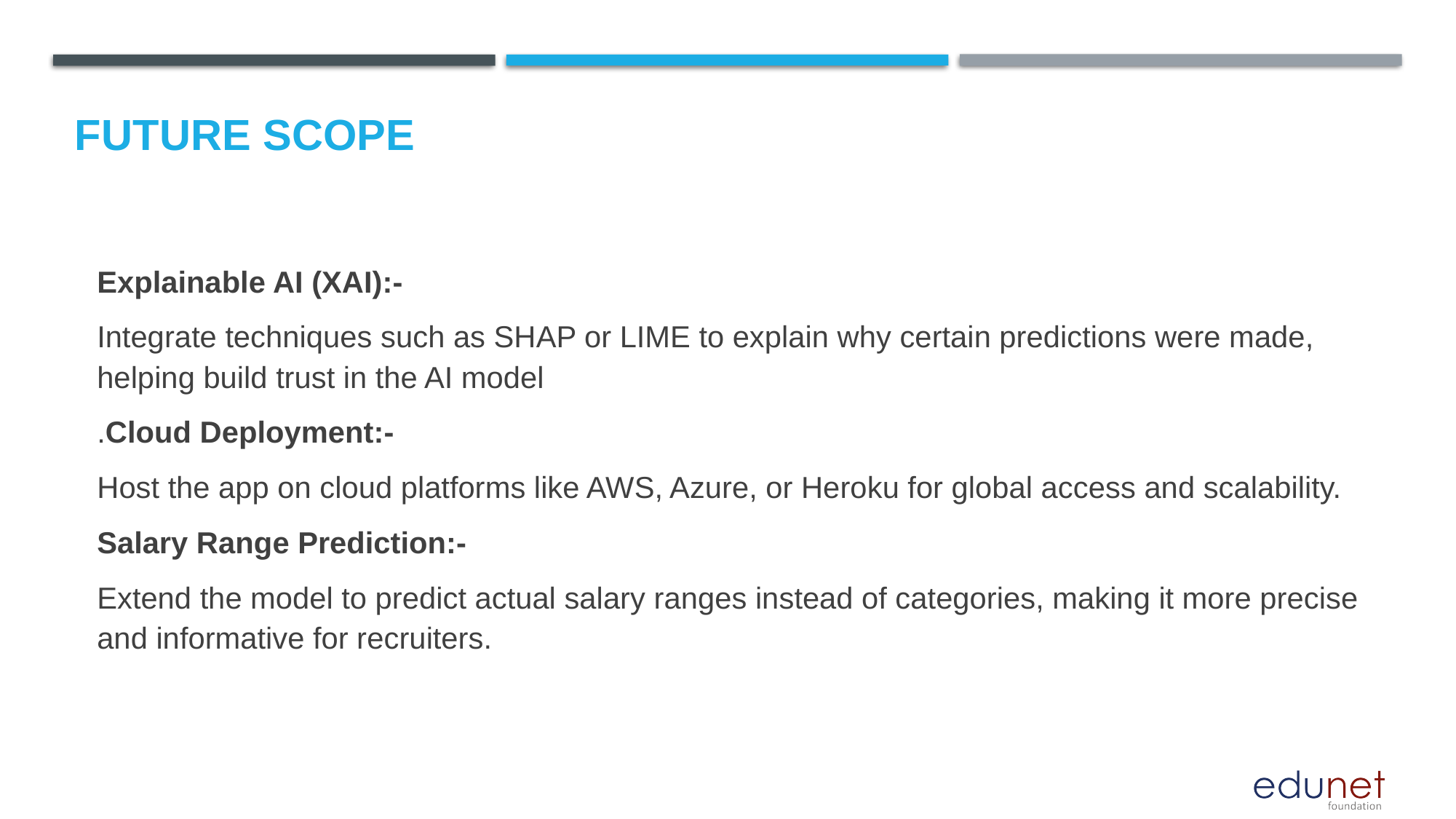

Future scope
Explainable AI (XAI):-
Integrate techniques such as SHAP or LIME to explain why certain predictions were made, helping build trust in the AI model
.Cloud Deployment:-
Host the app on cloud platforms like AWS, Azure, or Heroku for global access and scalability.
Salary Range Prediction:-
Extend the model to predict actual salary ranges instead of categories, making it more precise and informative for recruiters.